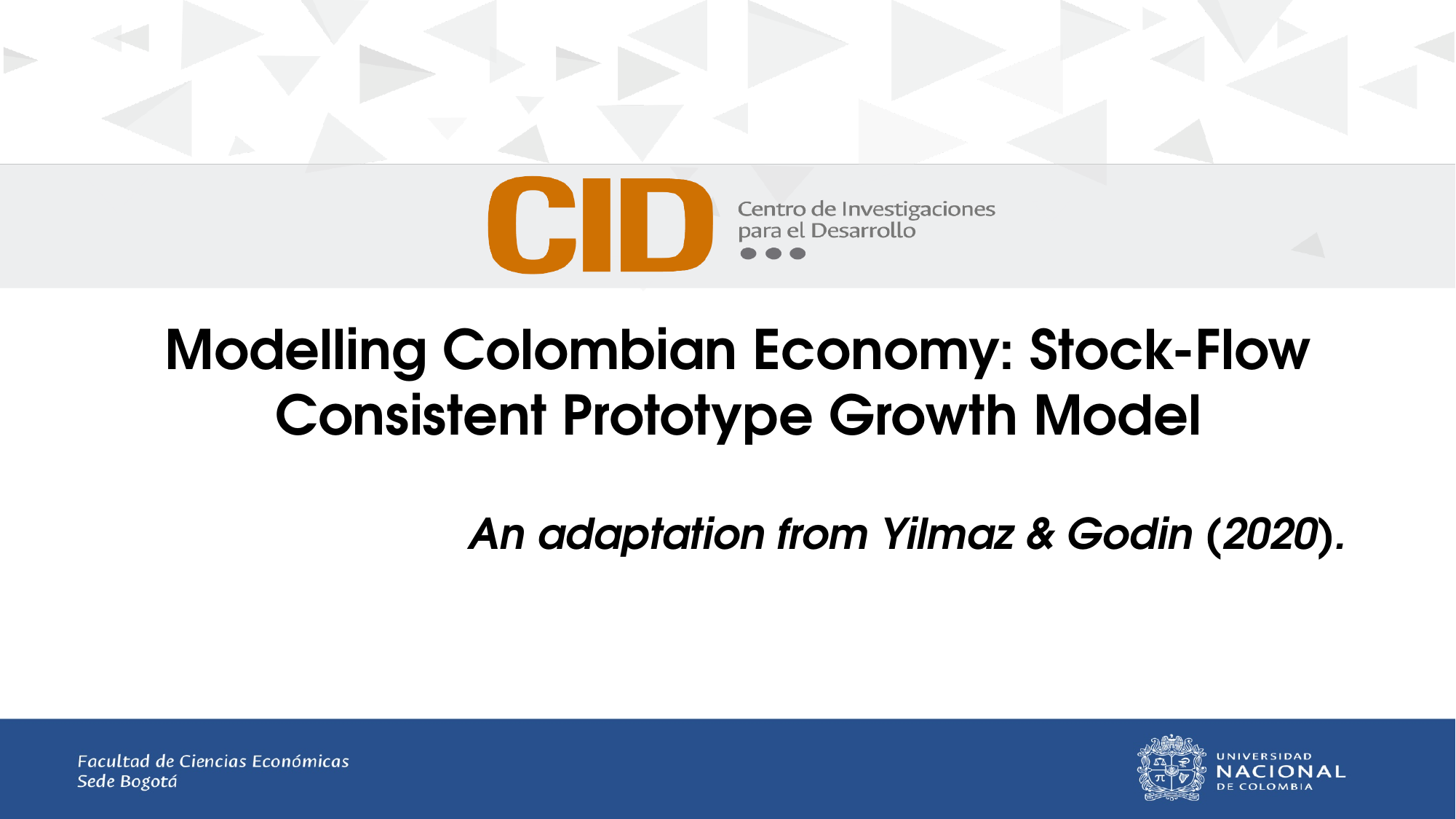

# Modelling Colombian Economy: Stock-Flow Consistent Prototype Growth Model
An adaptation from Yilmaz & Godin (2020).